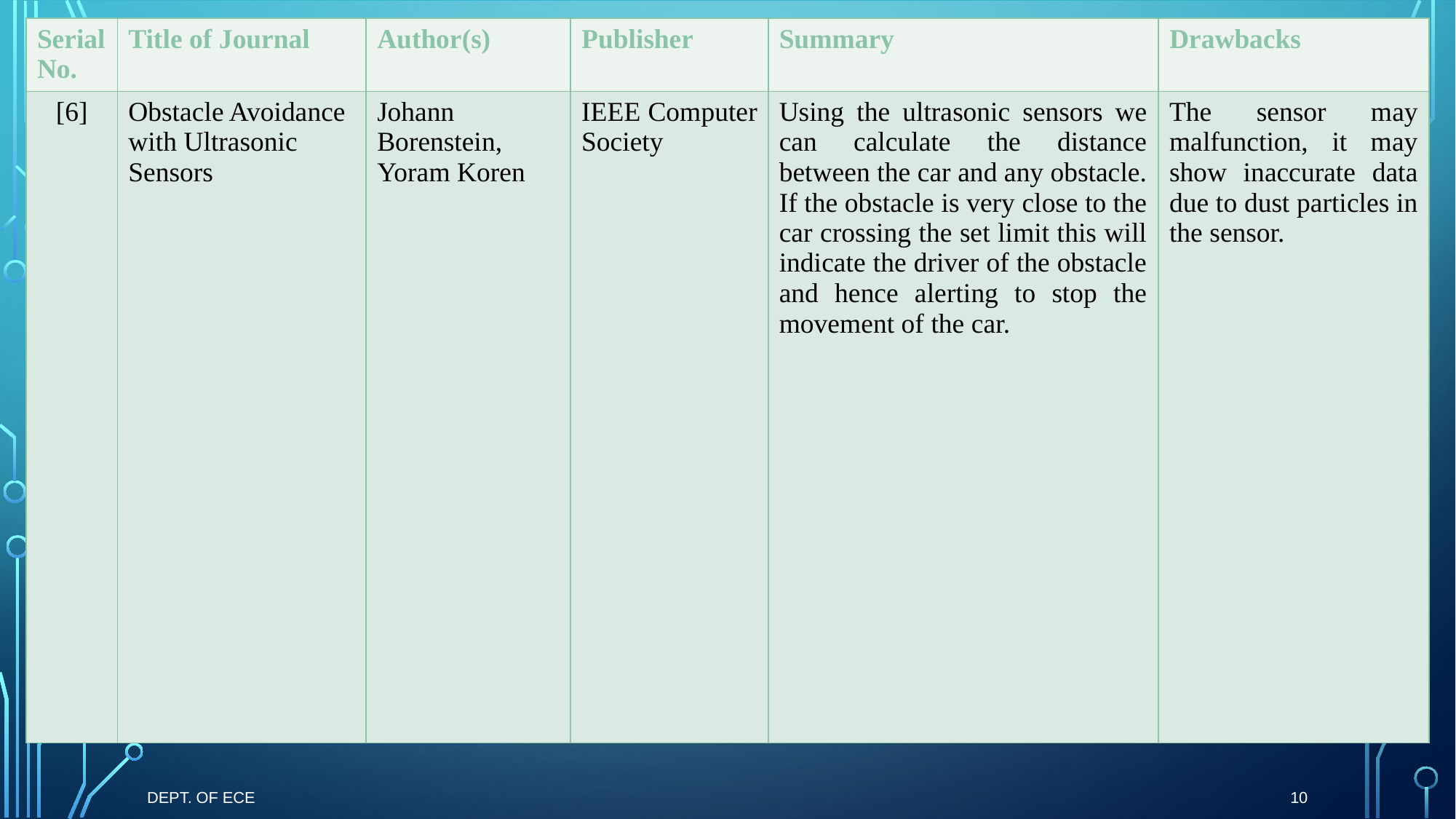

# LITERATURE SURVEY
| Serial No. | Title of Journal | Author(s) | Publisher | Summary | Drawbacks |
| --- | --- | --- | --- | --- | --- |
| [6] | Obstacle Avoidance with Ultrasonic Sensors | Johann Borenstein, Yoram Koren | IEEE Computer Society | Using the ultrasonic sensors we can calculate the distance between the car and any obstacle. If the obstacle is very close to the car crossing the set limit this will indicate the driver of the obstacle and hence alerting to stop the movement of the car. | The sensor may malfunction, it may show inaccurate data due to dust particles in the sensor. |
10
Dept. of ECE